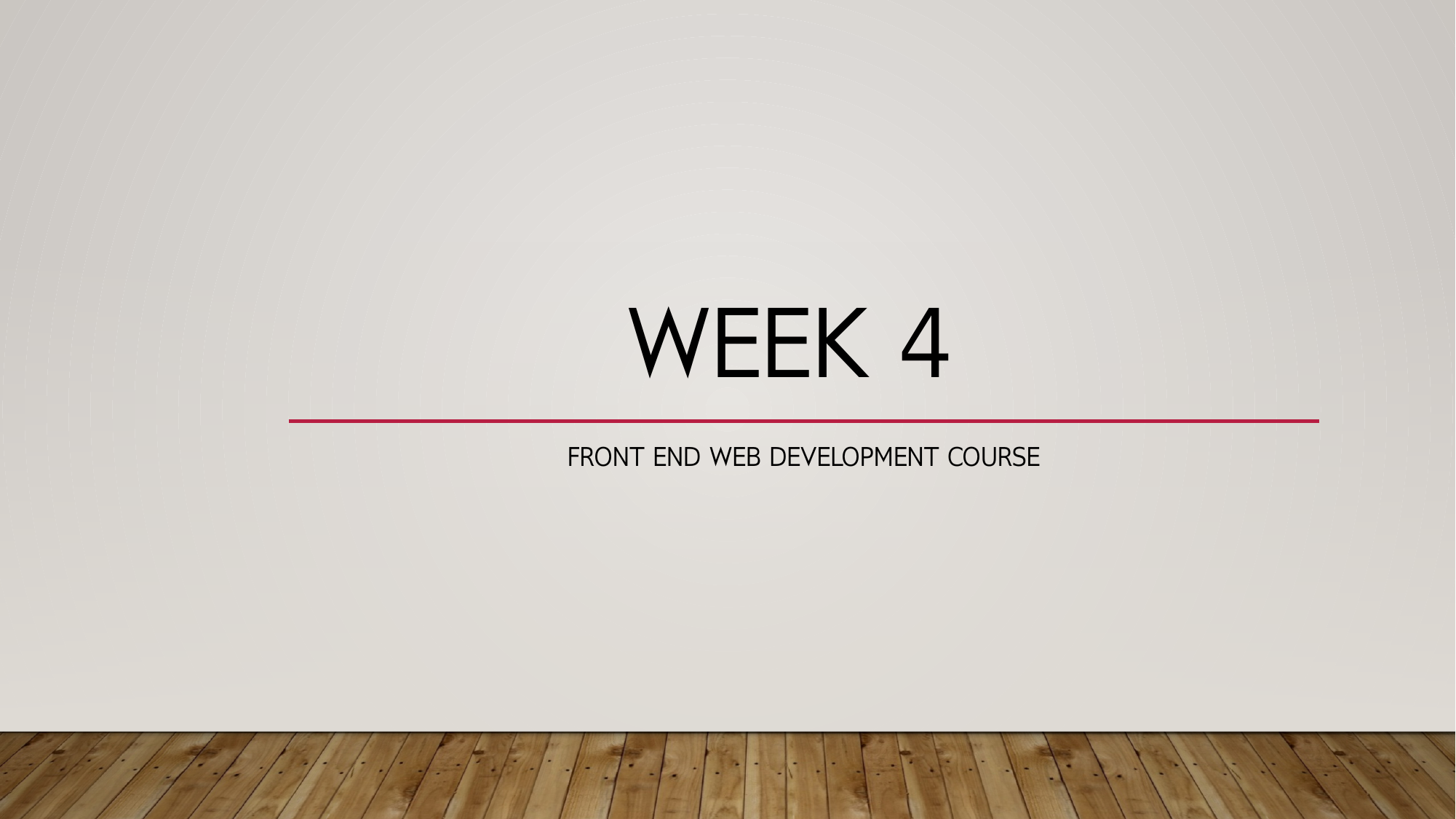

# Week 4
FRONT END WEB DEVELOPMENT COURSE